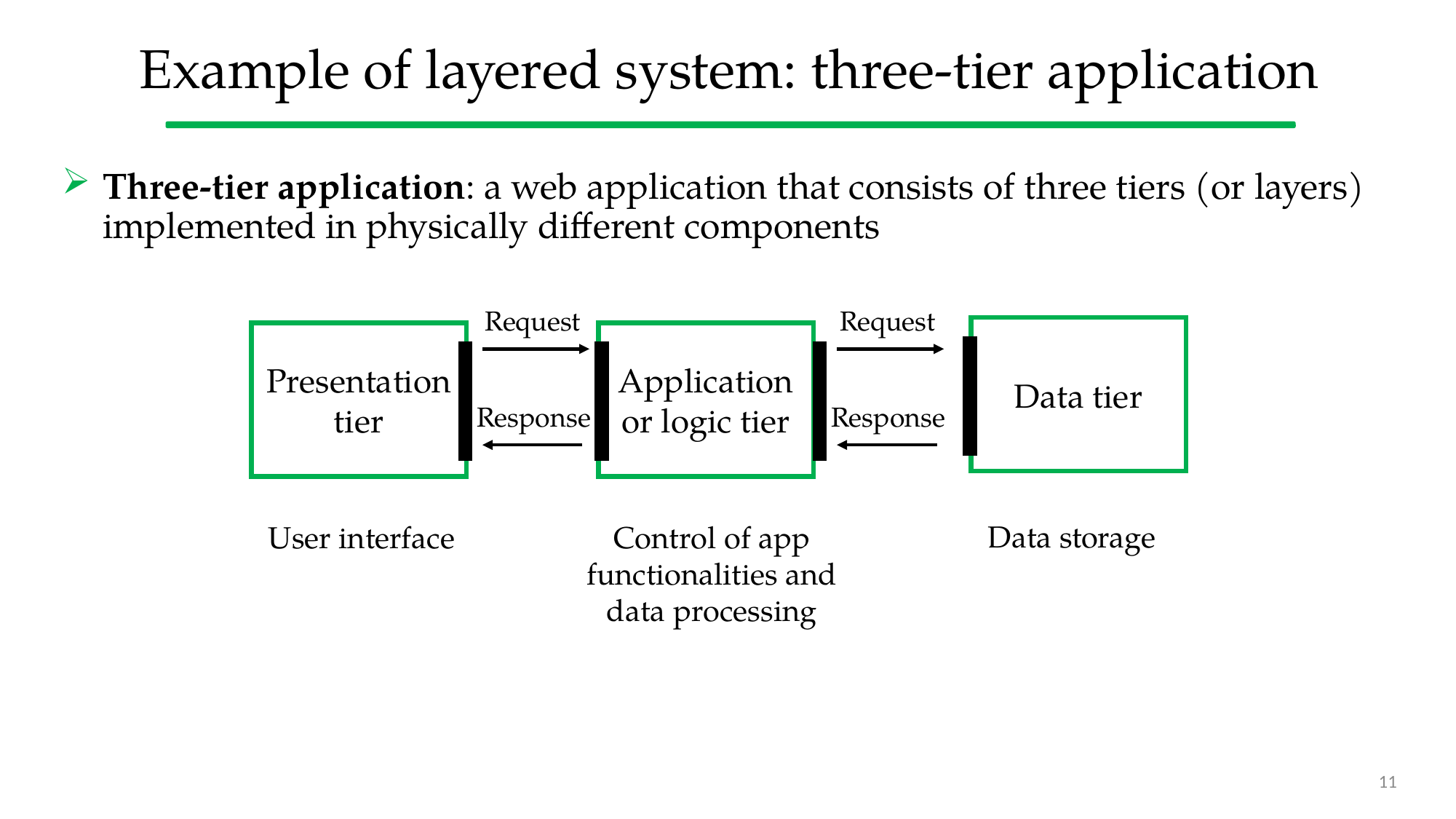

# Example of layered system: three-tier application
Three-tier application: a web application that consists of three tiers (or layers) implemented in physically different components

Request
Request
Data tier
Application or logic tier
Presentation tier

Response
Response
Data storage
User interface
Control of app functionalities and data processing
11